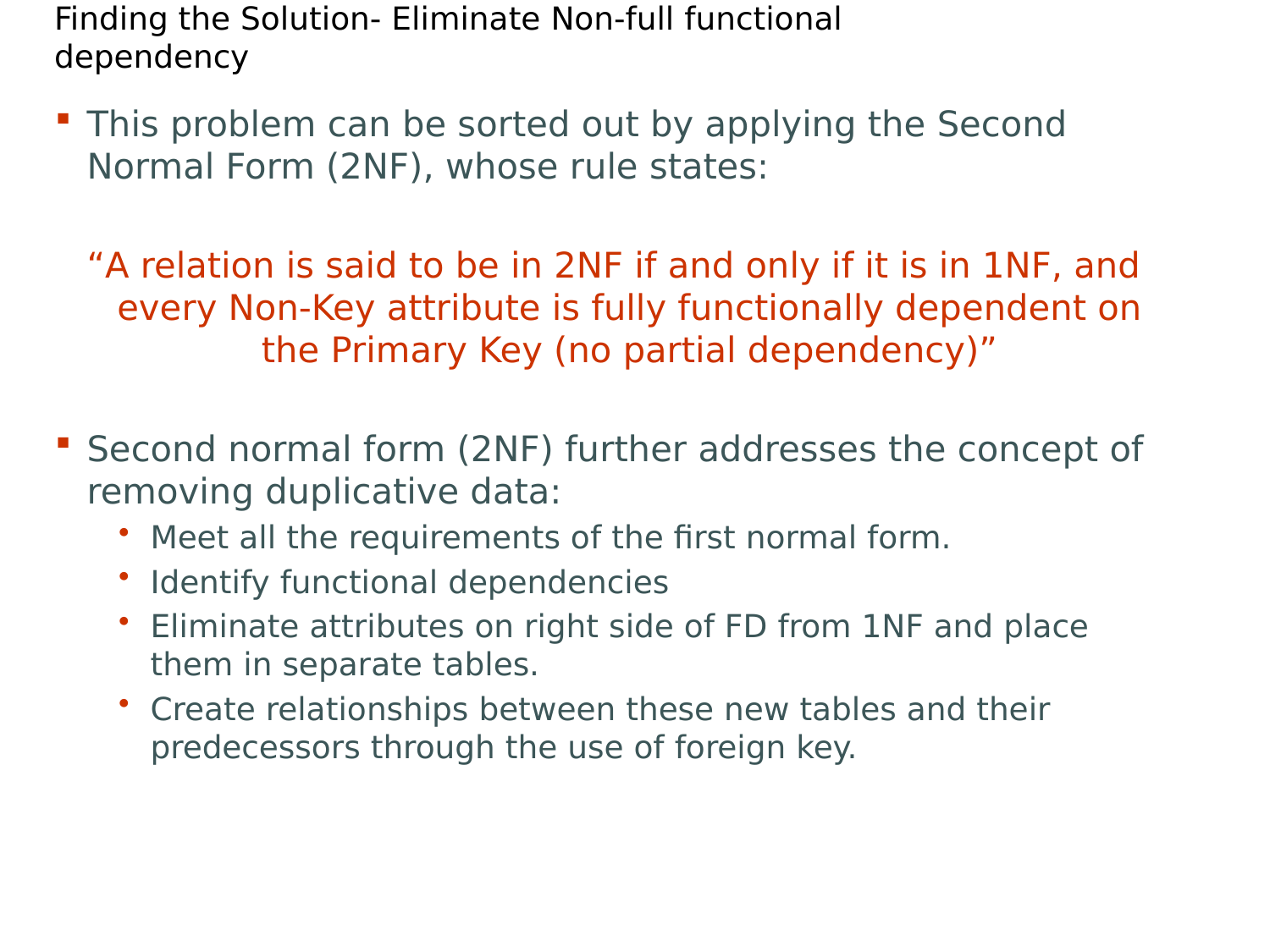

# Finding the Solution- Eliminate Non-full functional dependency
This problem can be sorted out by applying the Second Normal Form (2NF), whose rule states:

“A relation is said to be in 2NF if and only if it is in 1NF, and every Non-Key attribute is fully functionally dependent on the Primary Key (no partial dependency)”

Second normal form (2NF) further addresses the concept of removing duplicative data:
Meet all the requirements of the first normal form.
Identify functional dependencies
Eliminate attributes on right side of FD from 1NF and place them in separate tables.
Create relationships between these new tables and their predecessors through the use of foreign key.
CONFIDENTIAL© Copyright 2008 Tech Mahindra Limited
9